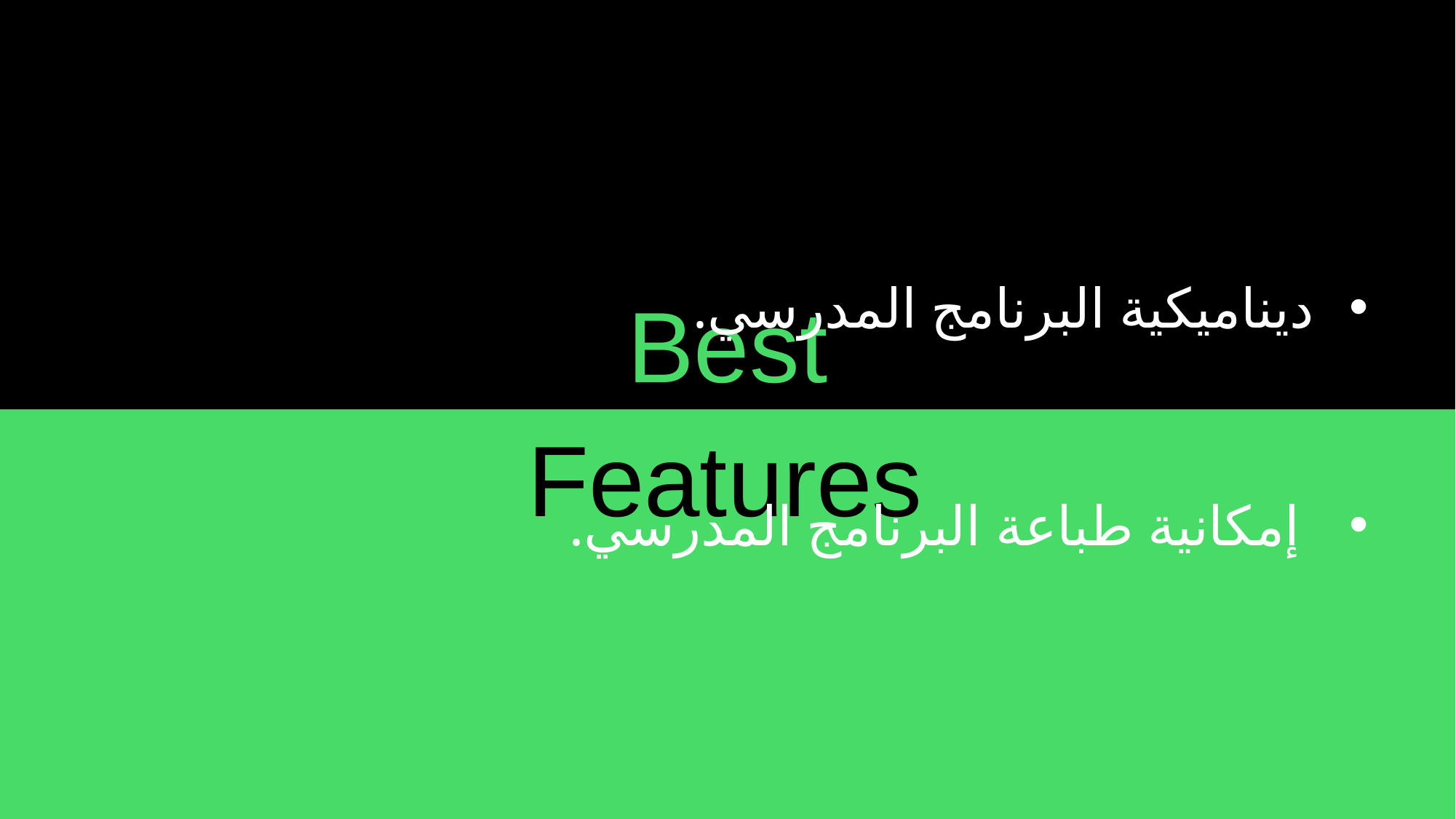

ديناميكية البرنامج المدرسي.
إمكانية طباعة البرنامج المدرسي.
Best

Features